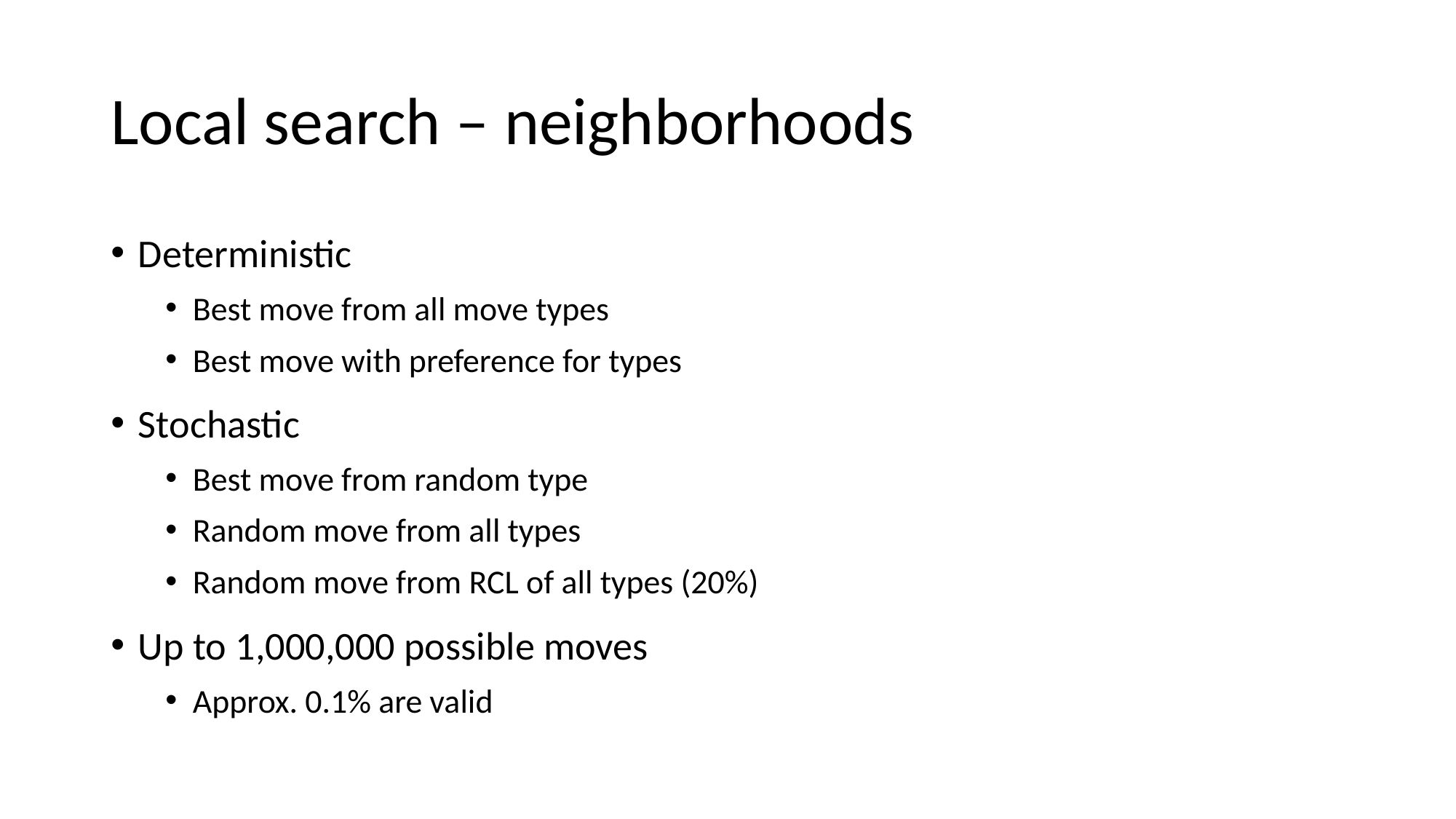

# Local search – neighborhoods
Deterministic
Best move from all move types
Best move with preference for types
Stochastic
Best move from random type
Random move from all types
Random move from RCL of all types (20%)
Up to 1,000,000 possible moves
Approx. 0.1% are valid